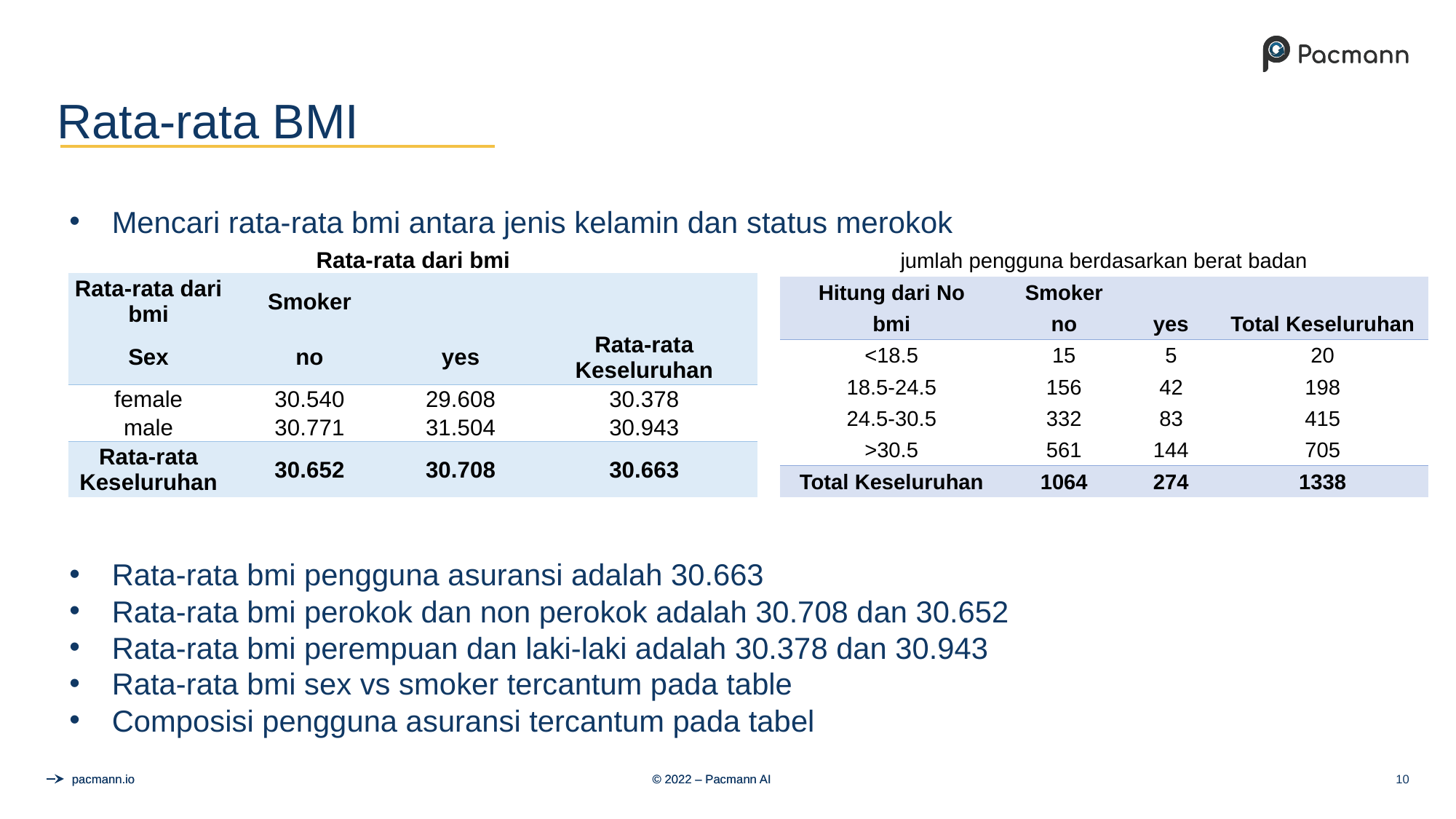

# Rata-rata BMI
Mencari rata-rata bmi antara jenis kelamin dan status merokok
| Rata-rata dari bmi |  |  |  |
| --- | --- | --- | --- |
| Rata-rata dari bmi | Smoker |  |  |
| Sex | no | yes | Rata-rata Keseluruhan |
| female | 30.540 | 29.608 | 30.378 |
| male | 30.771 | 31.504 | 30.943 |
| Rata-rata Keseluruhan | 30.652 | 30.708 | 30.663 |
| jumlah pengguna berdasarkan berat badan |  |  |  |
| --- | --- | --- | --- |
| Hitung dari No | Smoker |  |  |
| bmi | no | yes | Total Keseluruhan |
| <18.5 | 15 | 5 | 20 |
| 18.5-24.5 | 156 | 42 | 198 |
| 24.5-30.5 | 332 | 83 | 415 |
| >30.5 | 561 | 144 | 705 |
| Total Keseluruhan | 1064 | 274 | 1338 |
Rata-rata bmi pengguna asuransi adalah 30.663
Rata-rata bmi perokok dan non perokok adalah 30.708 dan 30.652
Rata-rata bmi perempuan dan laki-laki adalah 30.378 dan 30.943
Rata-rata bmi sex vs smoker tercantum pada table
Composisi pengguna asuransi tercantum pada tabel